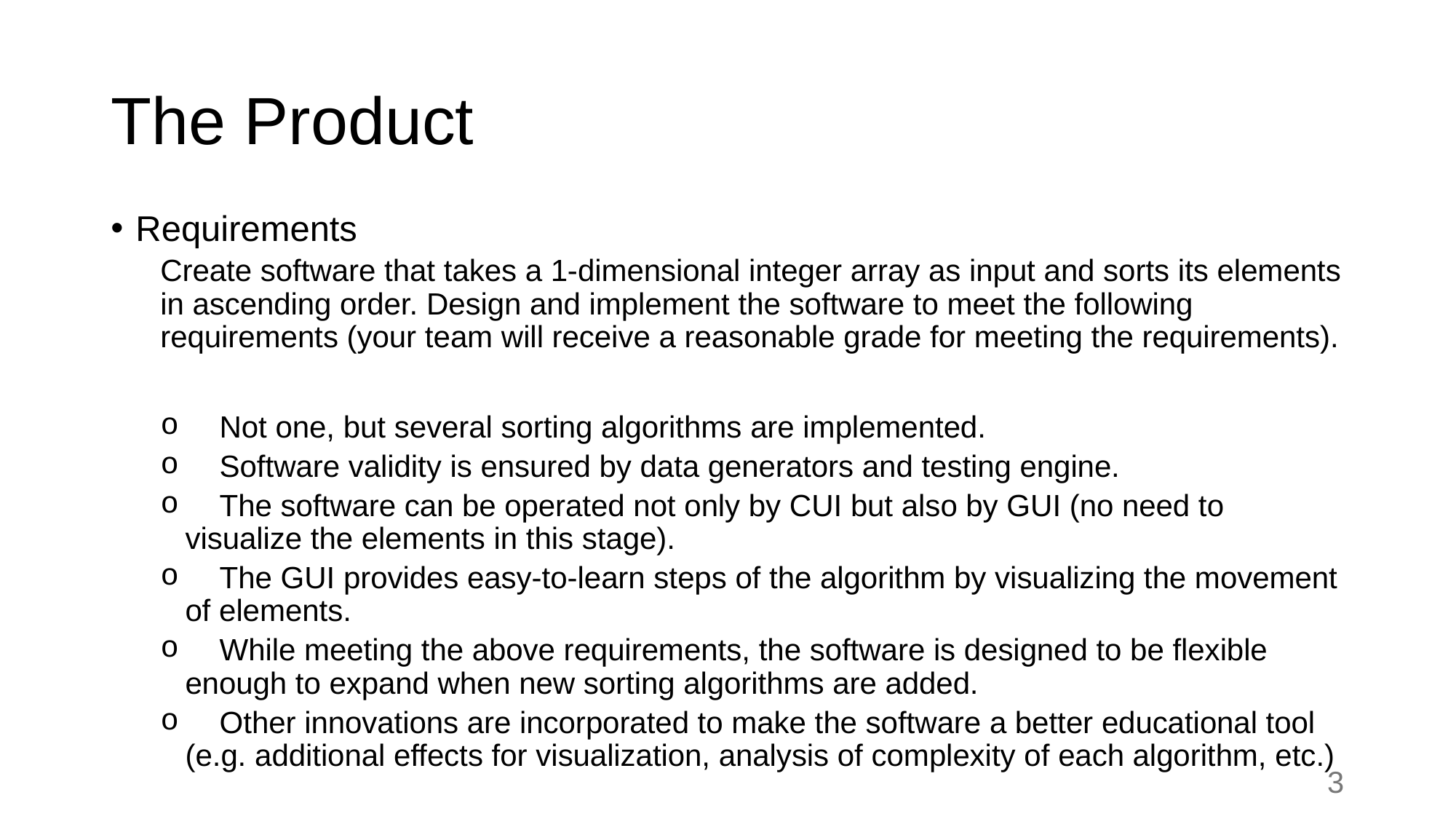

# The Product
Requirements
Create software that takes a 1-dimensional integer array as input and sorts its elements in ascending order. Design and implement the software to meet the following requirements (your team will receive a reasonable grade for meeting the requirements).

    Not one, but several sorting algorithms are implemented.
    Software validity is ensured by data generators and testing engine.
    The software can be operated not only by CUI but also by GUI (no need to visualize the elements in this stage).
    The GUI provides easy-to-learn steps of the algorithm by visualizing the movement of elements.
    While meeting the above requirements, the software is designed to be flexible enough to expand when new sorting algorithms are added.
    Other innovations are incorporated to make the software a better educational tool (e.g. additional effects for visualization, analysis of complexity of each algorithm, etc.)
3